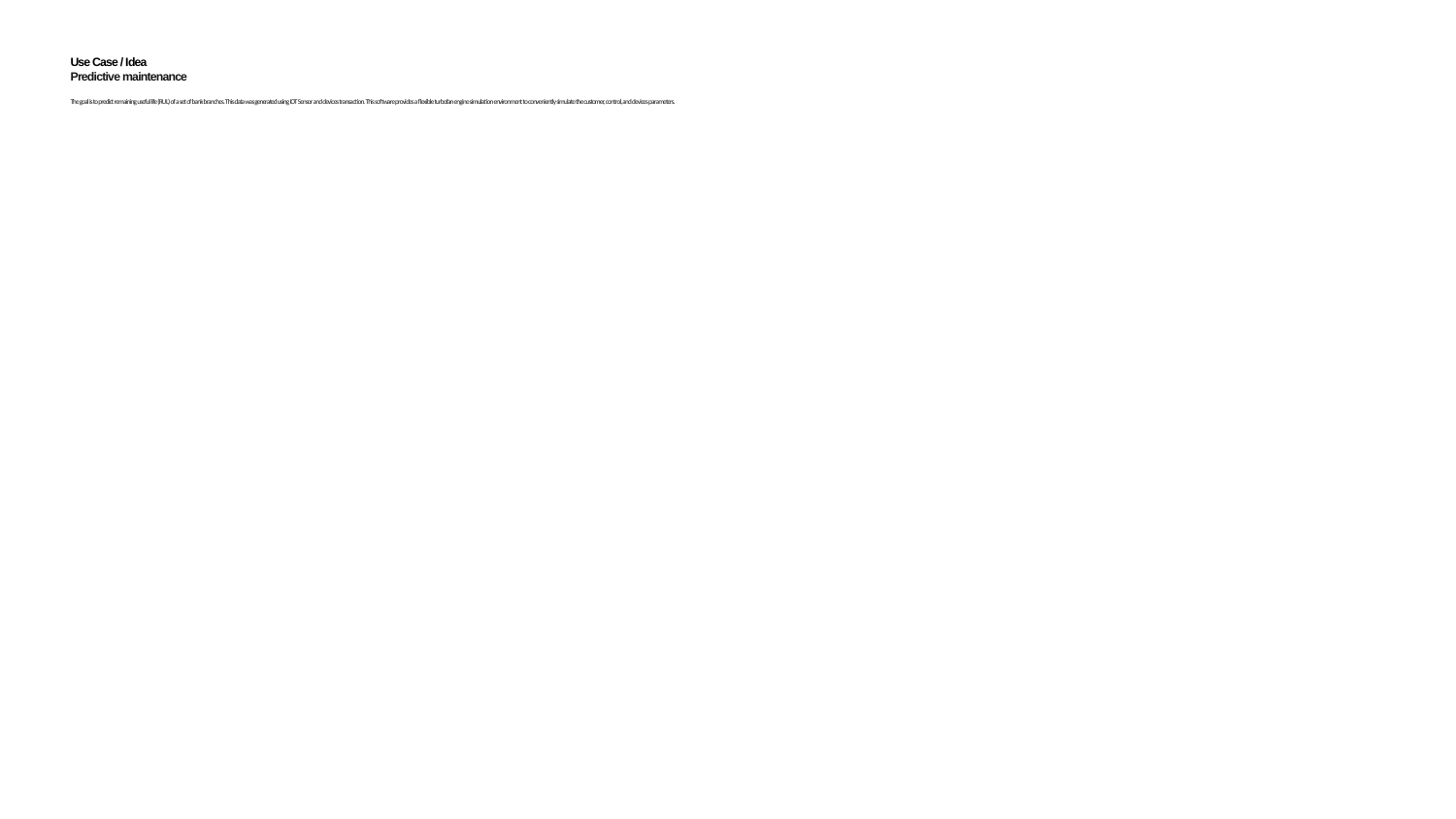

# Use Case / Idea Predictive maintenance The goal is to predict remaining useful life (RUL) of a set of bank branches. This data was generated using IOT Sensor and devices transaction. This software provides a flexible turbofan engine simulation environment to conveniently simulate the customer, control, and devices parameters.
5